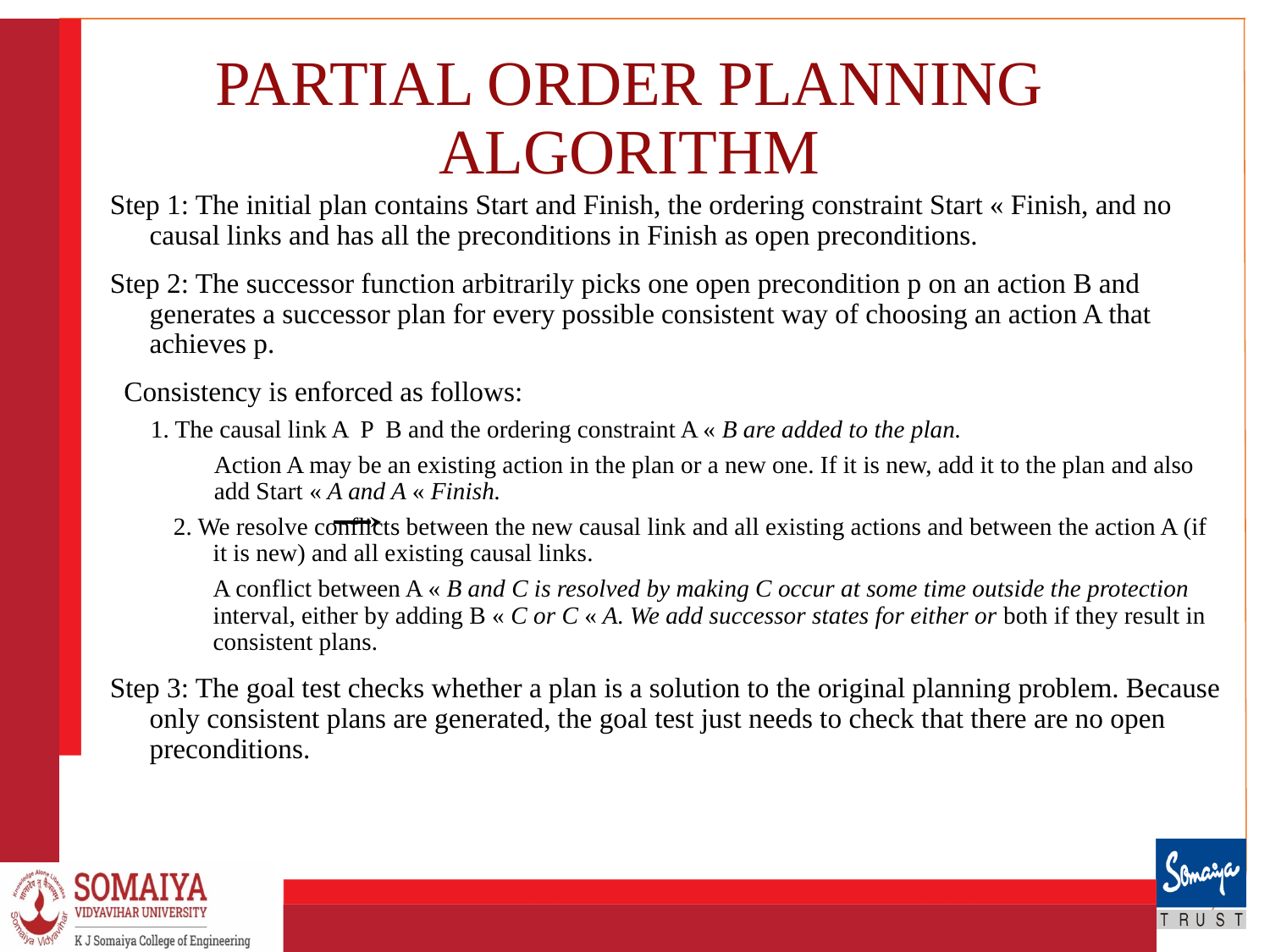

# PARTIAL ORDER PLANNING ALGORITHM
Step 1: The initial plan contains Start and Finish, the ordering constraint Start « Finish, and no causal links and has all the preconditions in Finish as open preconditions.
Step 2: The successor function arbitrarily picks one open precondition p on an action B and generates a successor plan for every possible consistent way of choosing an action A that achieves p.
  Consistency is enforced as follows:
1. The causal link A  P  B and the ordering constraint A « B are added to the plan.
	Action A may be an existing action in the plan or a new one. If it is new, add it to the plan and also add Start « A and A « Finish.
2. We resolve conflicts between the new causal link and all existing actions and between the action A (if it is new) and all existing causal links.
	A conflict between A « B and C is resolved by making C occur at some time outside the protection interval, either by adding B « C or C « A. We add successor states for either or both if they result in consistent plans.
Step 3: The goal test checks whether a plan is a solution to the original planning problem. Because only consistent plans are generated, the goal test just needs to check that there are no open preconditions.